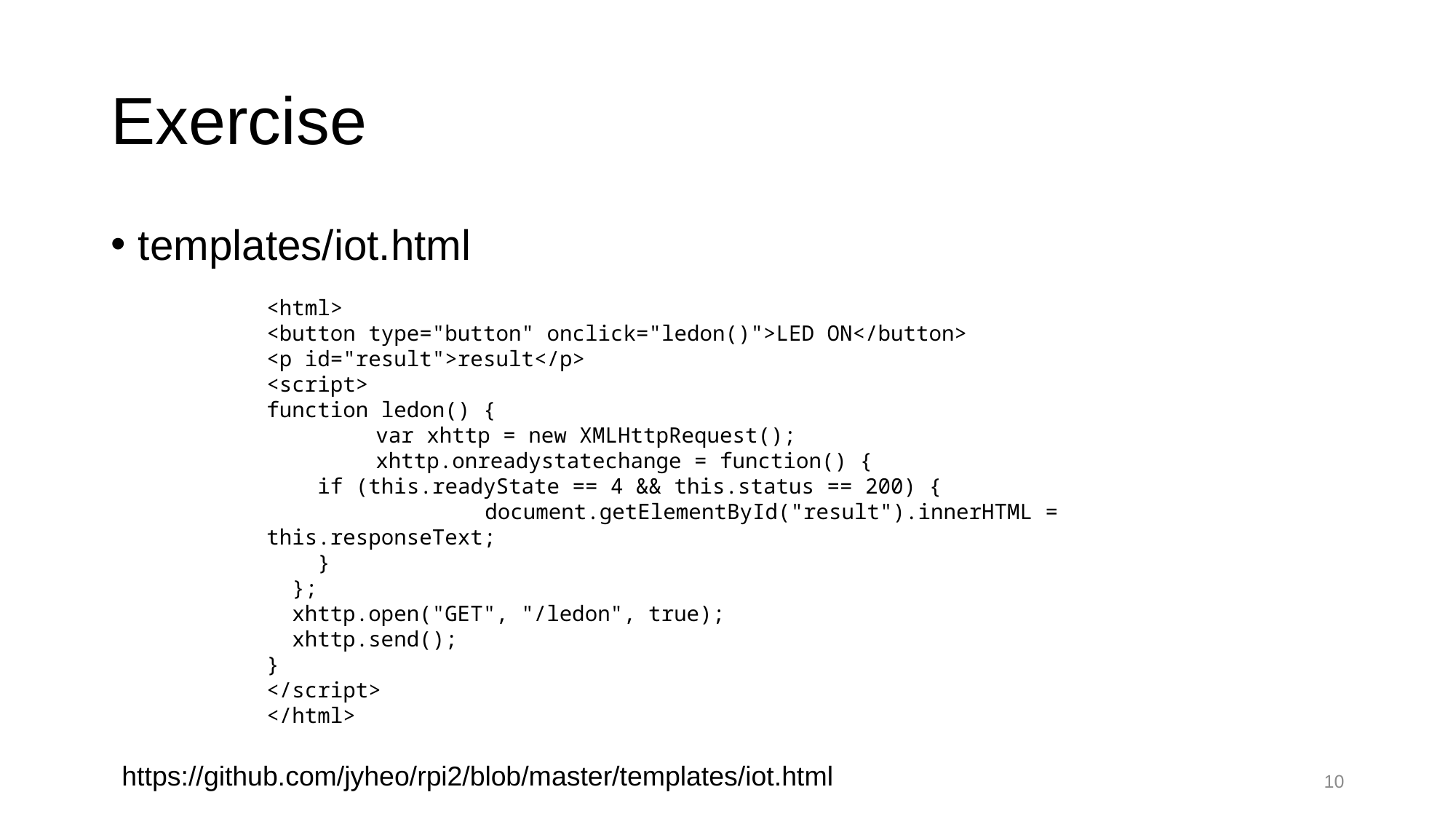

# Exercise
templates/iot.html
<html>
<button type="button" onclick="ledon()">LED ON</button>
<p id="result">result</p>
<script>
function ledon() {
	var xhttp = new XMLHttpRequest();
	xhttp.onreadystatechange = function() {
    if (this.readyState == 4 && this.status == 200) {
		document.getElementById("result").innerHTML = this.responseText;
    }
  };
  xhttp.open("GET", "/ledon", true);
  xhttp.send();
}
</script>
</html>
https://github.com/jyheo/rpi2/blob/master/templates/iot.html
10